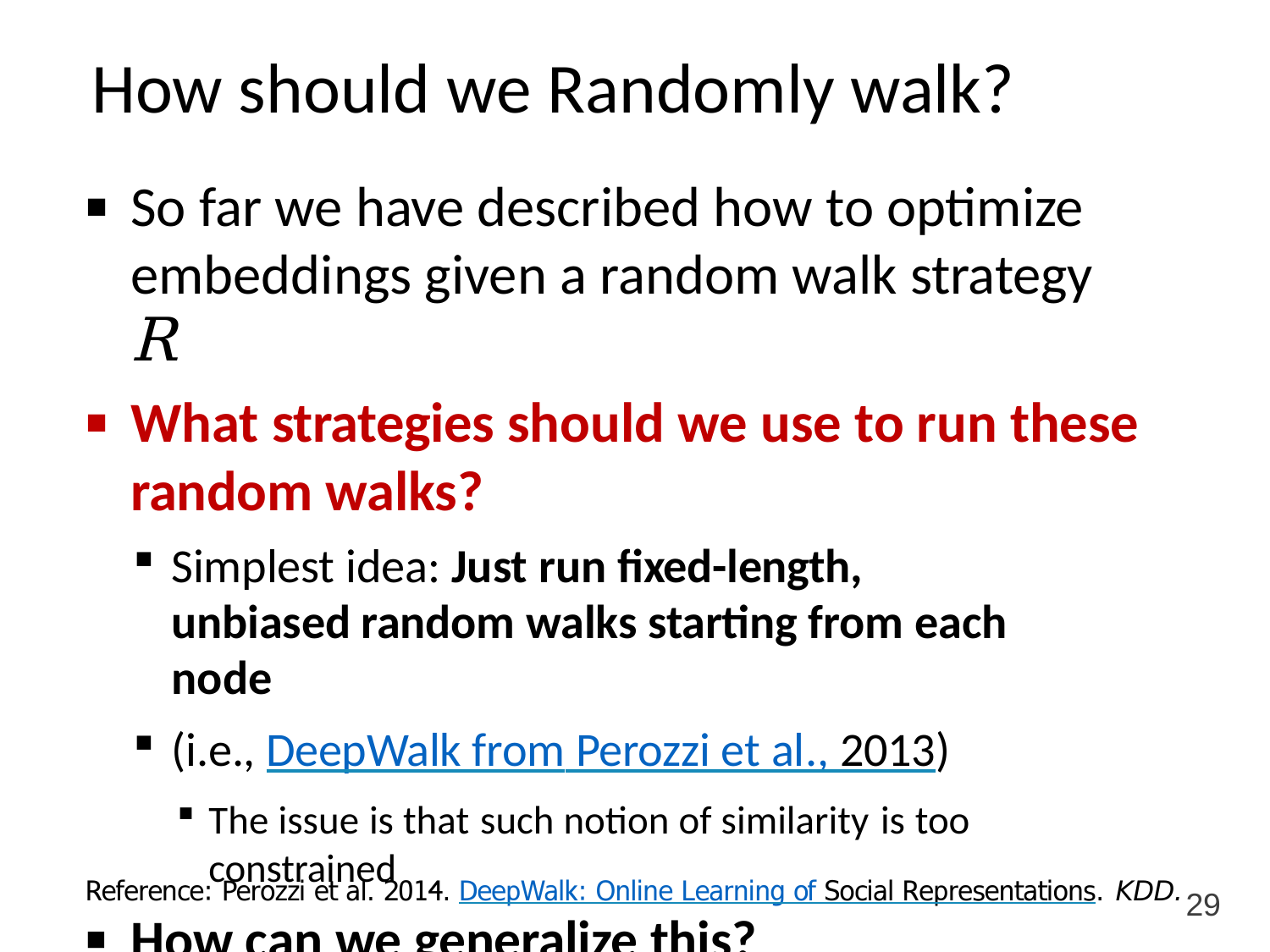

How should we Randomly walk?
So far we have described how to optimize embeddings given a random walk strategy R
What strategies should we use to run these random walks?
Simplest idea: Just run fixed-length, unbiased random walks starting from each node
(i.e., DeepWalk from Perozzi et al., 2013)
The issue is that such notion of similarity is too constrained
How can we generalize this?
Reference: Perozzi et al. 2014. DeepWalk: Online Learning of Social Representations. KDD.
29